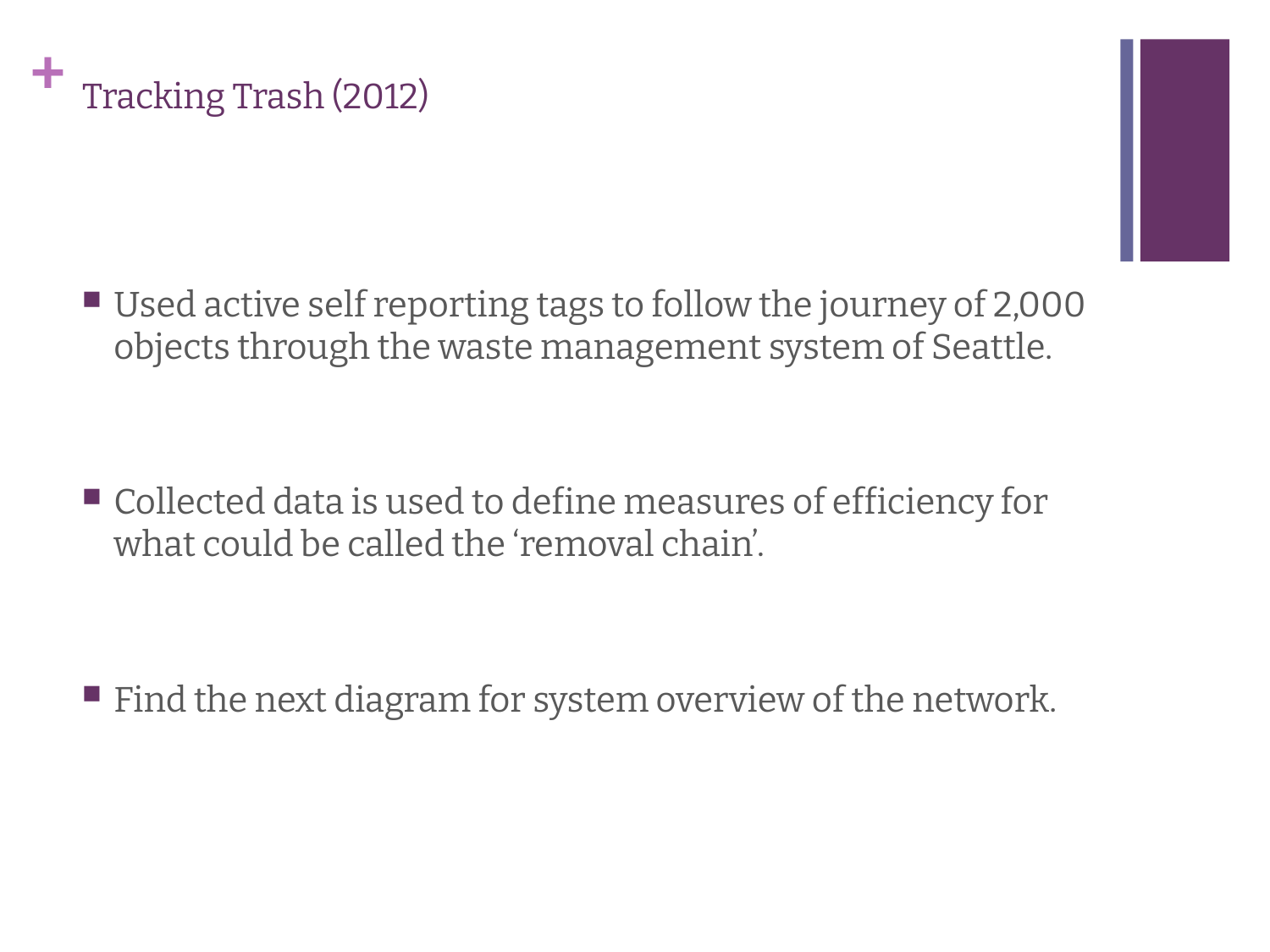

# Tracking Trash (2012)
Used active self reporting tags to follow the journey of 2,000 objects through the waste management system of Seattle.

Collected data is used to define measures of efficiency for what could be called the ‘removal chain’.

Find the next diagram for system overview of the network.